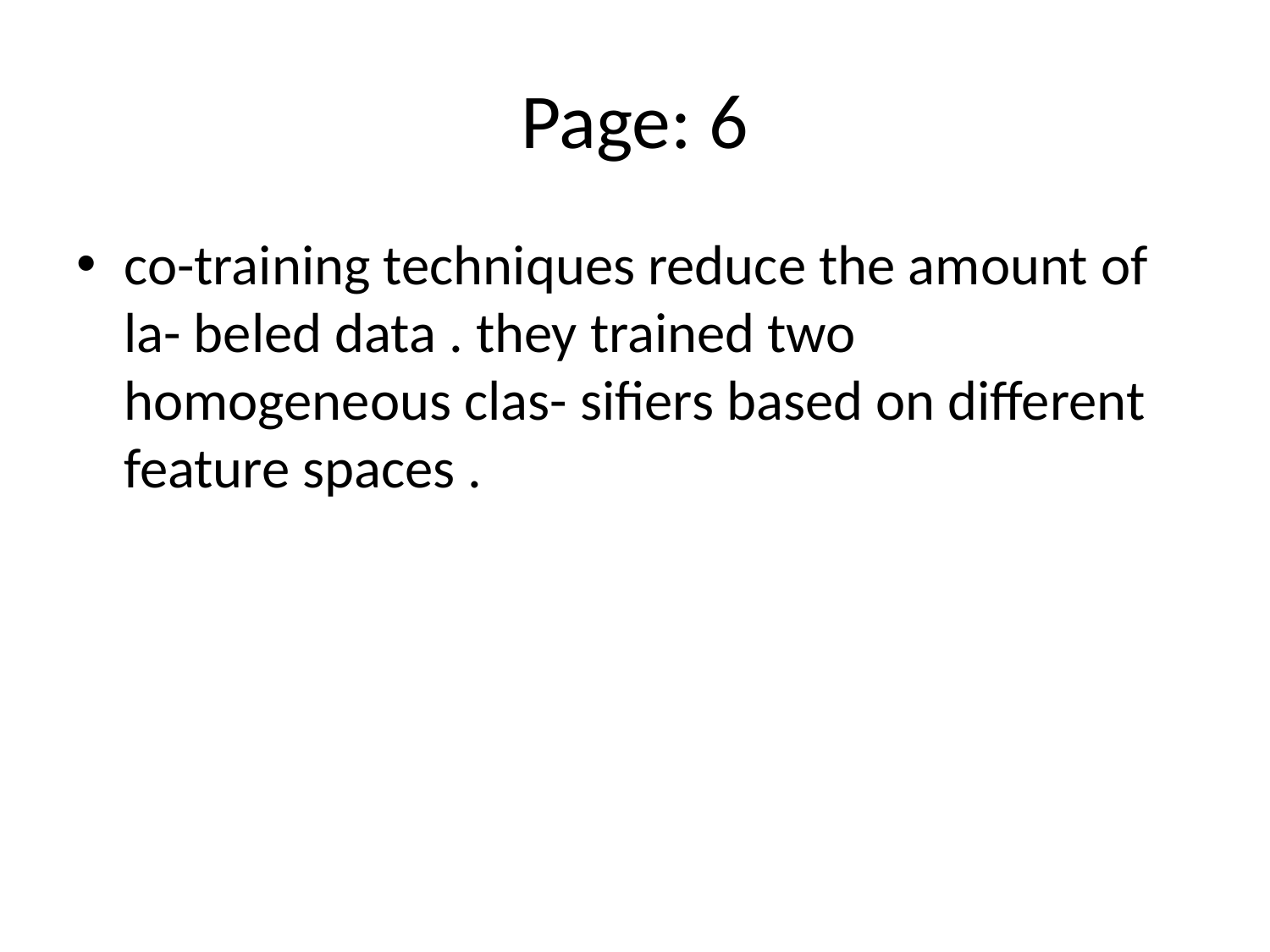

# Page: 6
co-training techniques reduce the amount of la- beled data . they trained two homogeneous clas- sifiers based on different feature spaces .